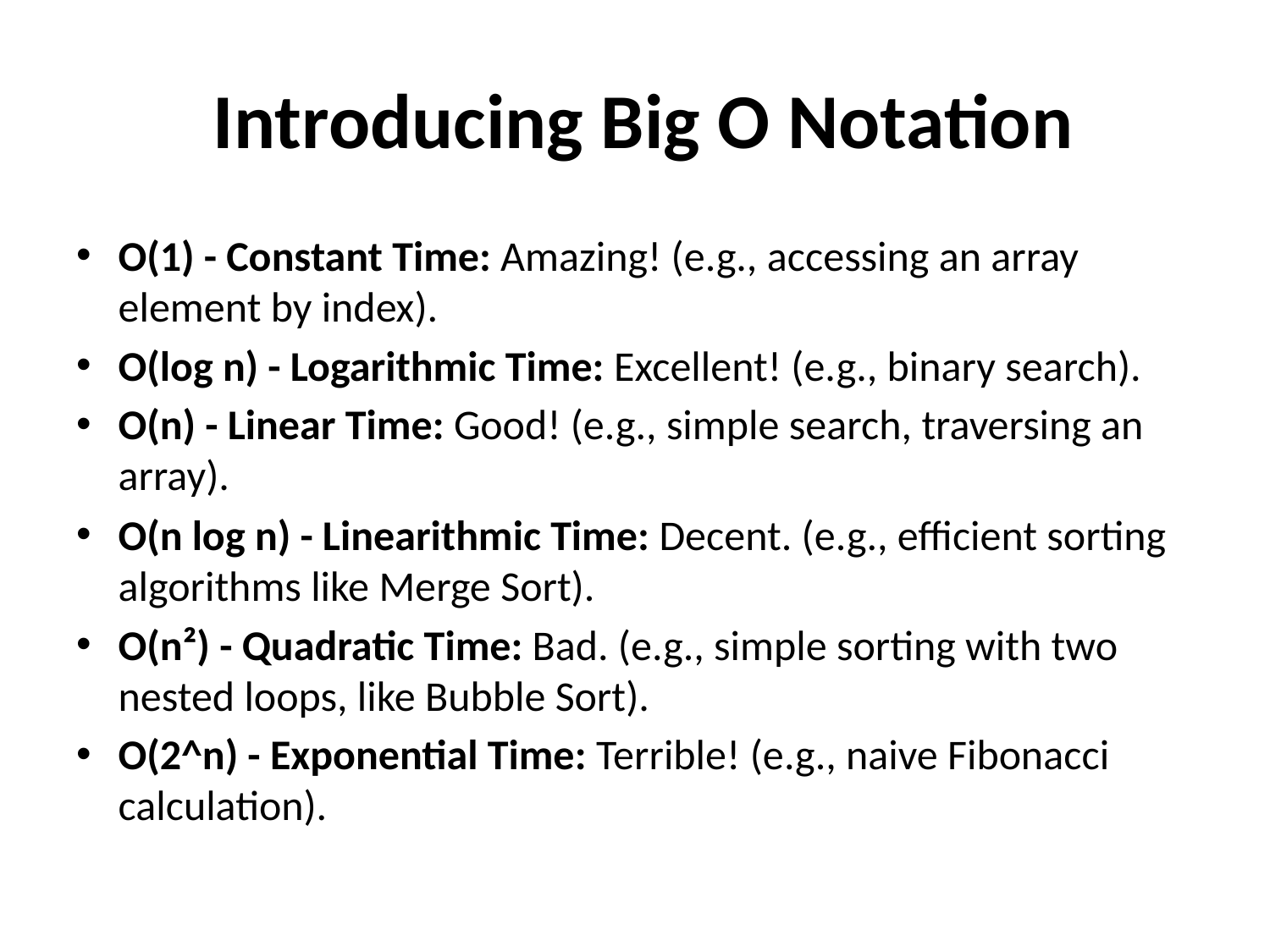

# Introducing Big O Notation
O(1) - Constant Time: Amazing! (e.g., accessing an array element by index).
O(log n) - Logarithmic Time: Excellent! (e.g., binary search).
O(n) - Linear Time: Good! (e.g., simple search, traversing an array).
O(n log n) - Linearithmic Time: Decent. (e.g., efficient sorting algorithms like Merge Sort).
O(n²) - Quadratic Time: Bad. (e.g., simple sorting with two nested loops, like Bubble Sort).
O(2^n) - Exponential Time: Terrible! (e.g., naive Fibonacci calculation).